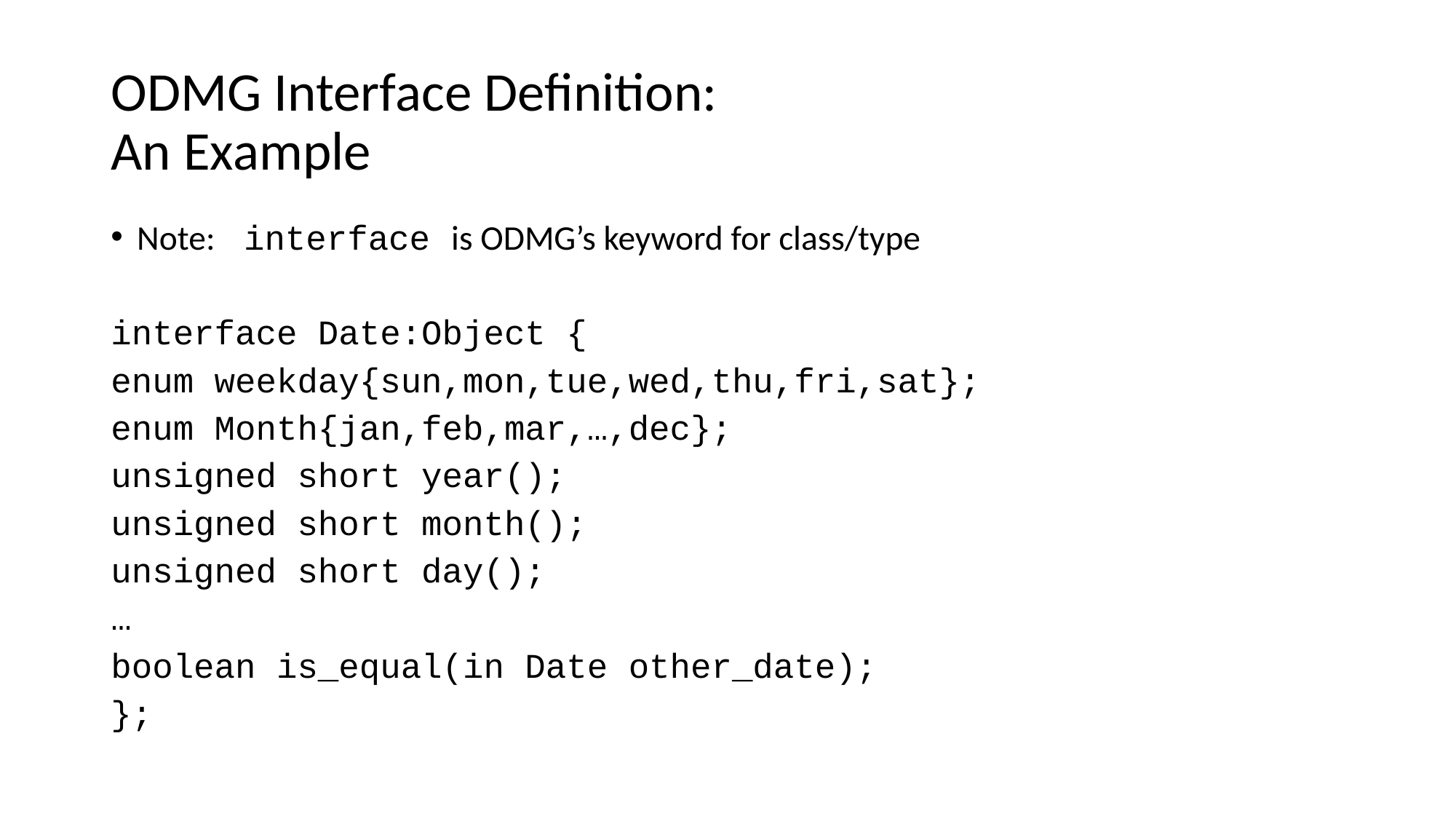

# ODMG Interface Definition: An Example
Note:  interface is ODMG’s keyword for class/type

interface Date:Object {
enum weekday{sun,mon,tue,wed,thu,fri,sat};
enum Month{jan,feb,mar,…,dec};
unsigned short year();
unsigned short month();
unsigned short day();
…
boolean is_equal(in Date other_date);
};